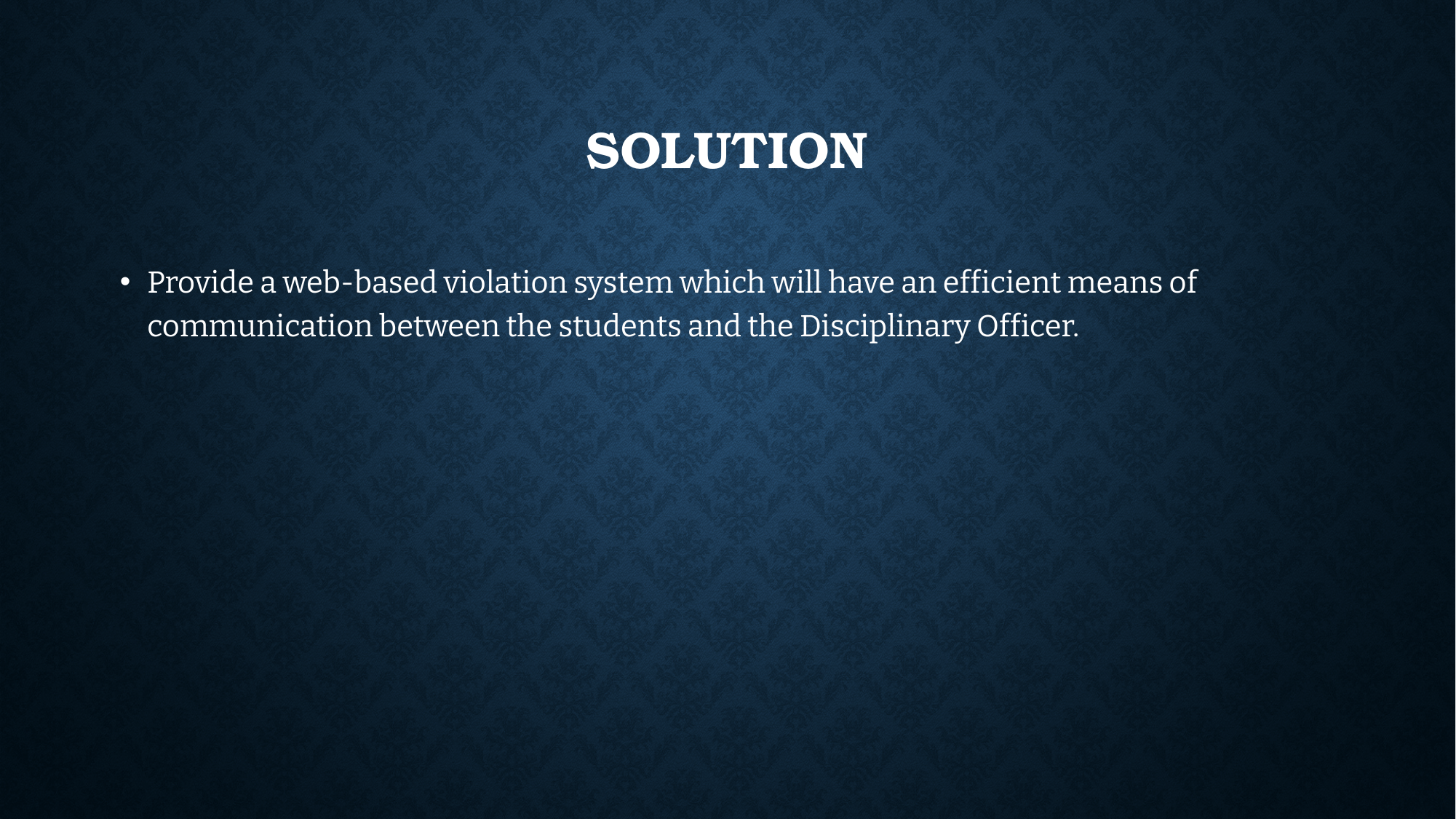

# Solution
Provide a web-based violation system which will have an efficient means of communication between the students and the Disciplinary Officer.